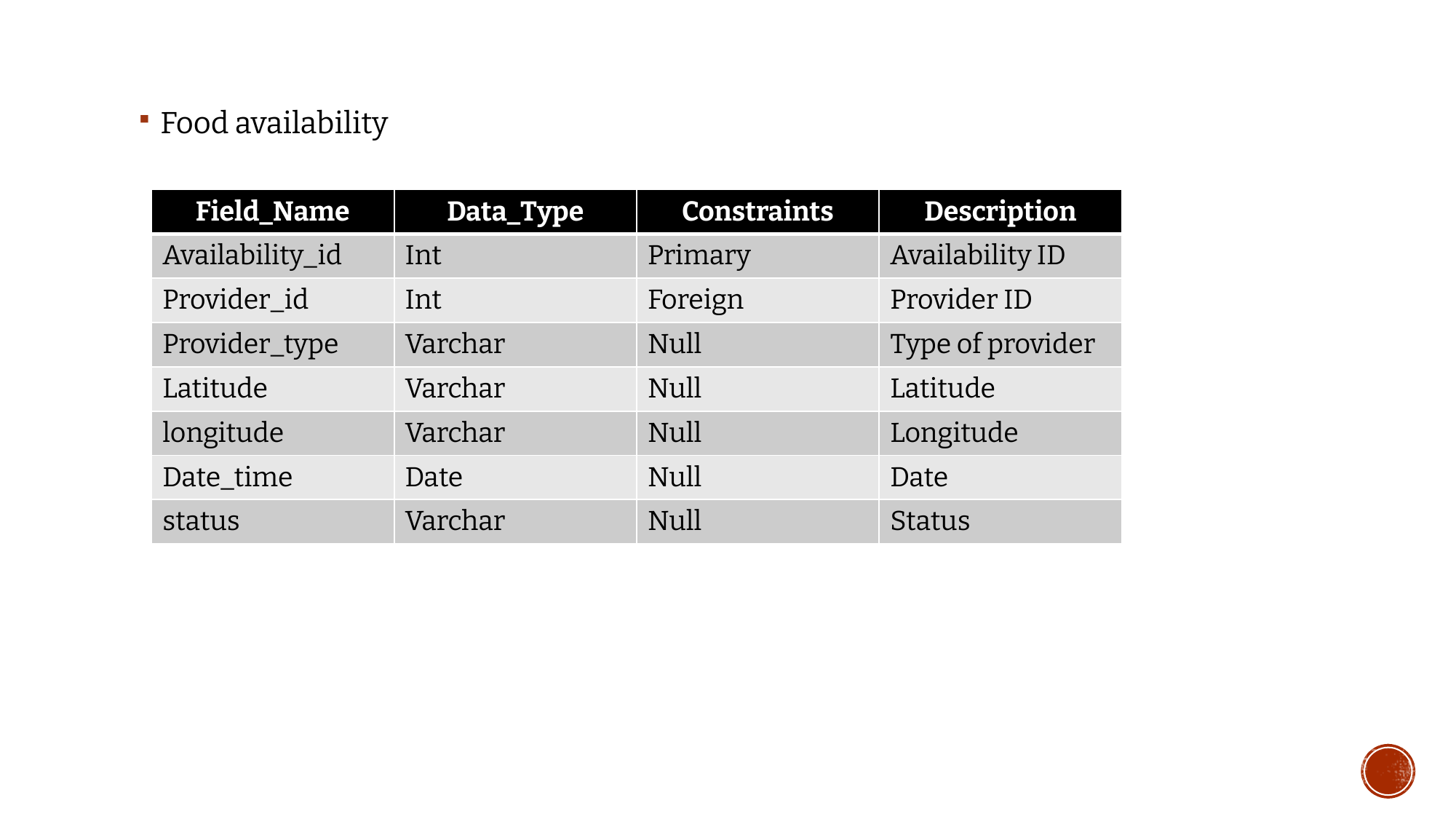

Food availability
| Field\_Name | Data\_Type | Constraints | Description |
| --- | --- | --- | --- |
| Availability\_id | Int | Primary | Availability ID |
| Provider\_id | Int | Foreign | Provider ID |
| Provider\_type | Varchar | Null | Type of provider |
| Latitude | Varchar | Null | Latitude |
| longitude | Varchar | Null | Longitude |
| Date\_time | Date | Null | Date |
| status | Varchar | Null | Status |